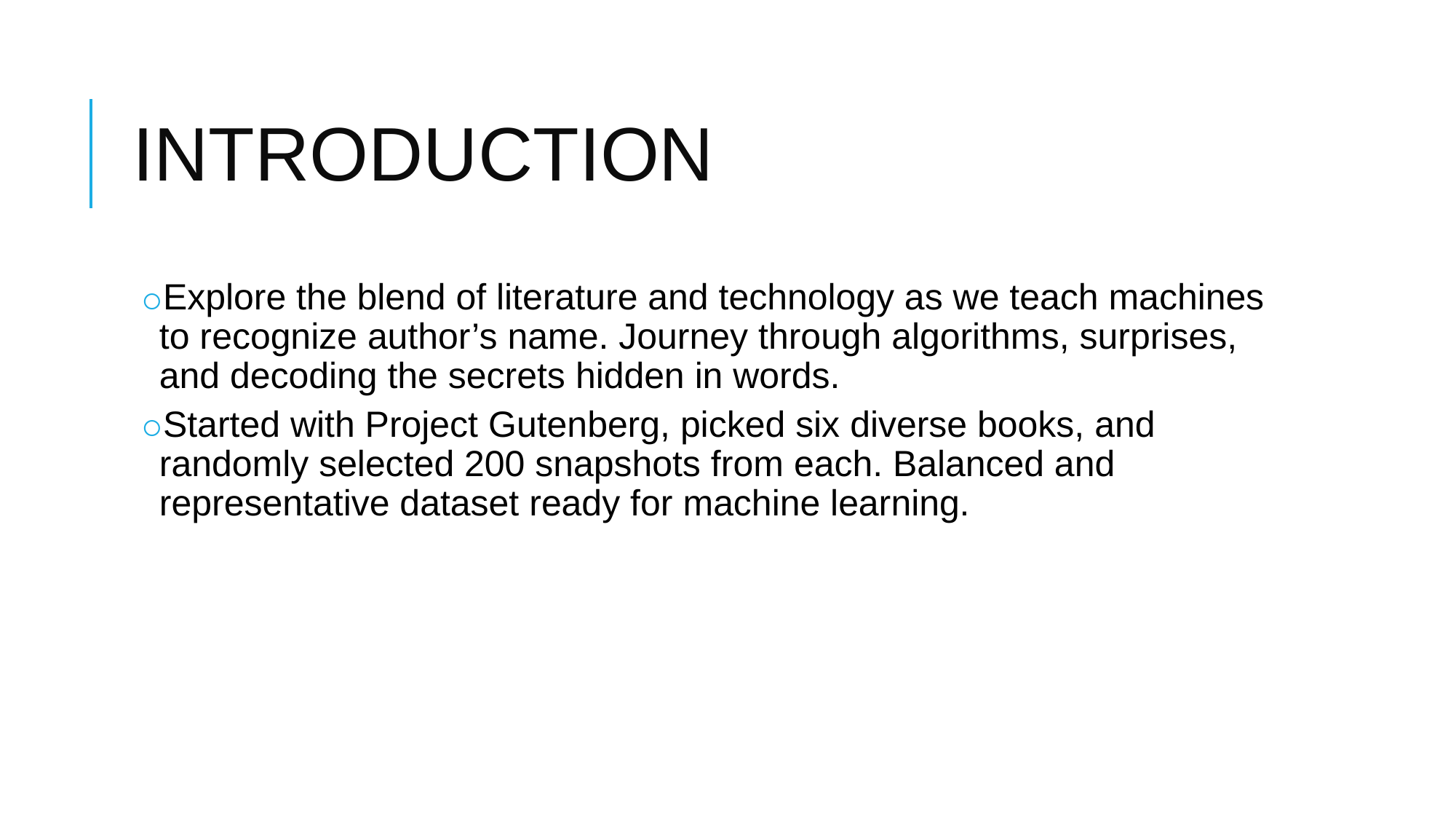

# INTRODUCTION
Explore the blend of literature and technology as we teach machines to recognize author’s name. Journey through algorithms, surprises, and decoding the secrets hidden in words.
Started with Project Gutenberg, picked six diverse books, and randomly selected 200 snapshots from each. Balanced and representative dataset ready for machine learning.